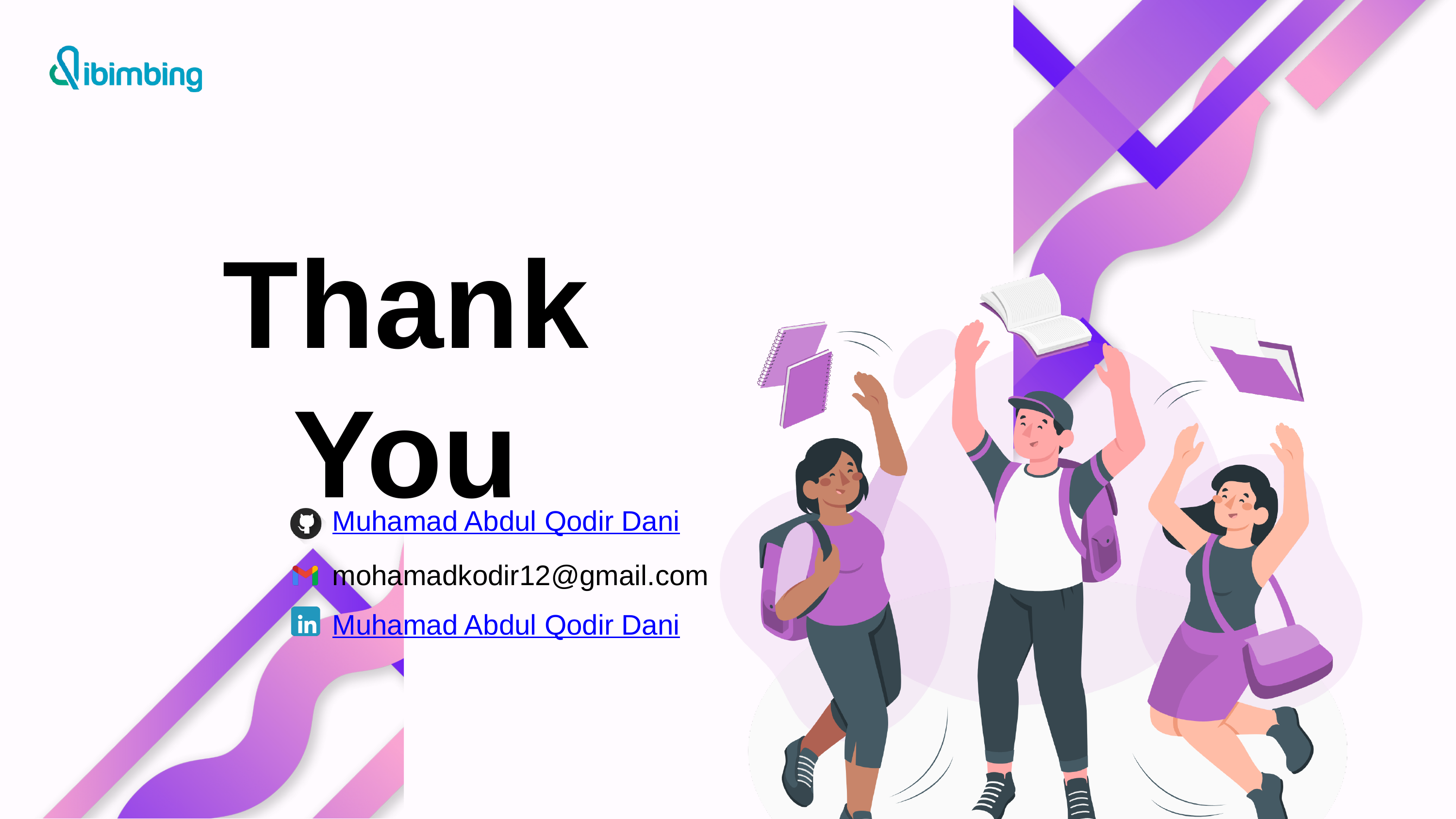

Thank You

Muhamad Abdul Qodir Dani

mohamadkodir12@gmail.com

Muhamad Abdul Qodir Dani